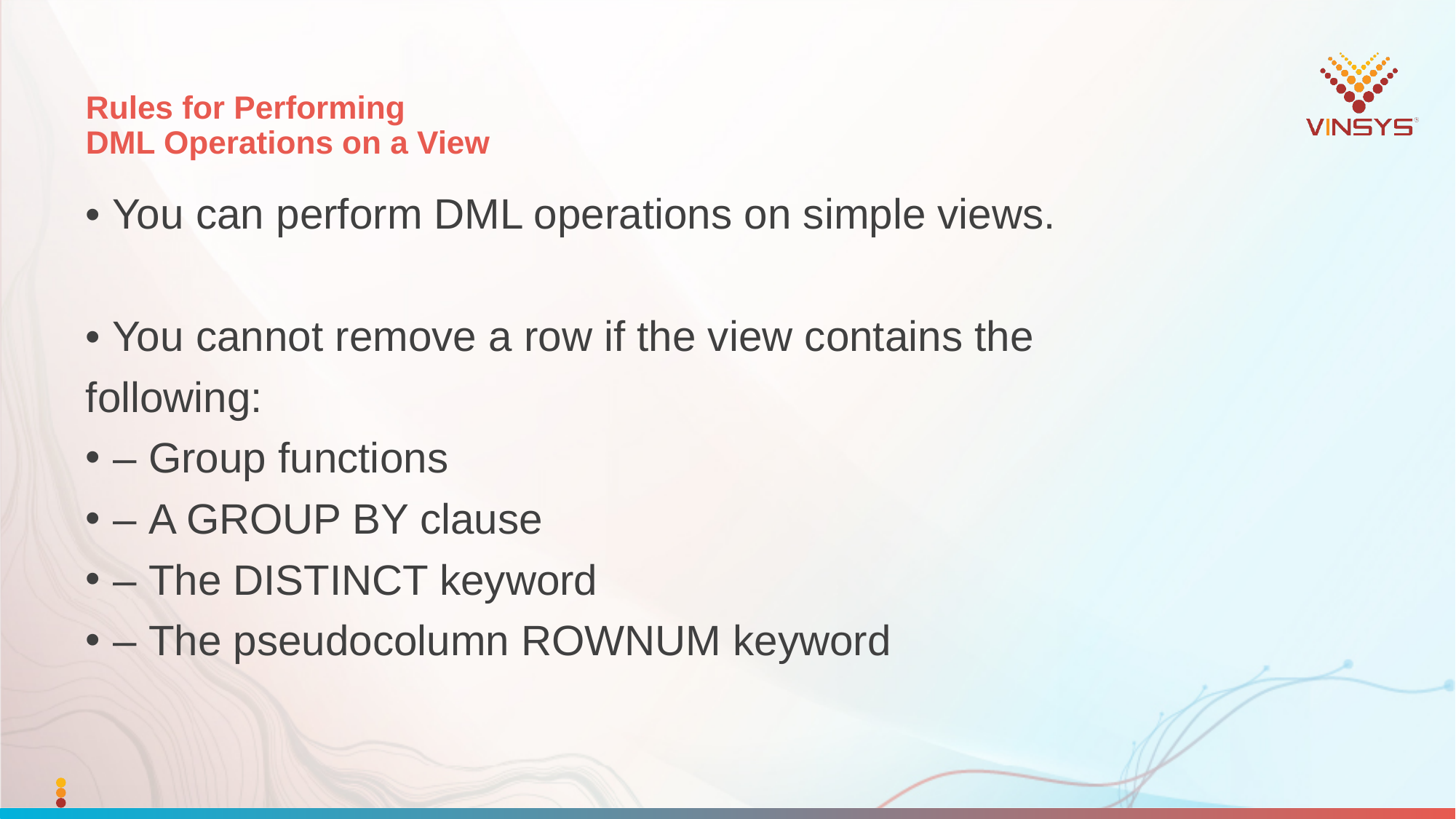

# Rules for Performing DML Operations on a View
• You can perform DML operations on simple views.

• You cannot remove a row if the view contains the
following:
– Group functions
– A GROUP BY clause
– The DISTINCT keyword
– The pseudocolumn ROWNUM keyword